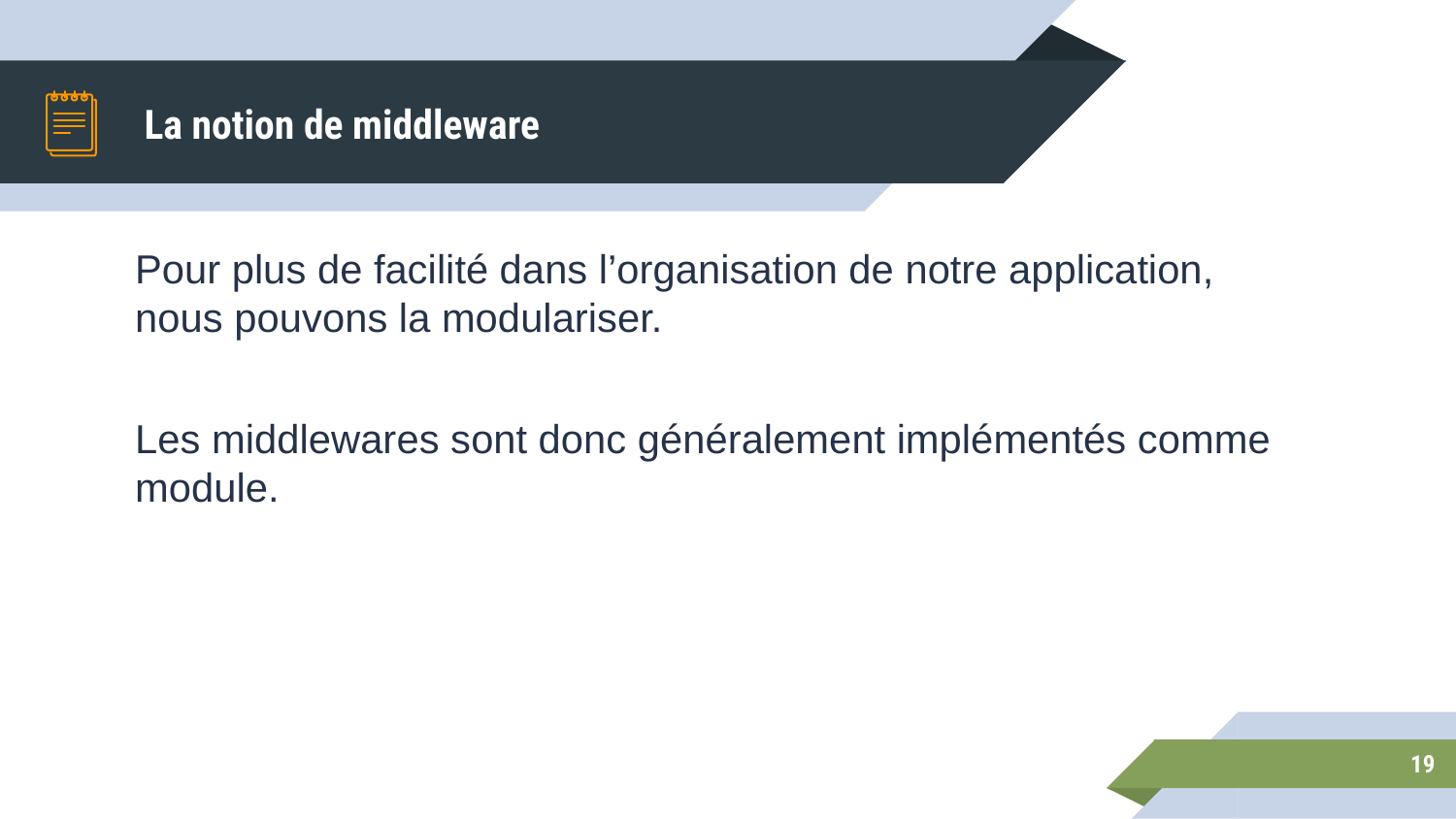

# La notion de middleware

Pour plus de facilité dans l’organisation de notre application, nous pouvons la modulariser.

Les middlewares sont donc généralement implémentés comme module.
19